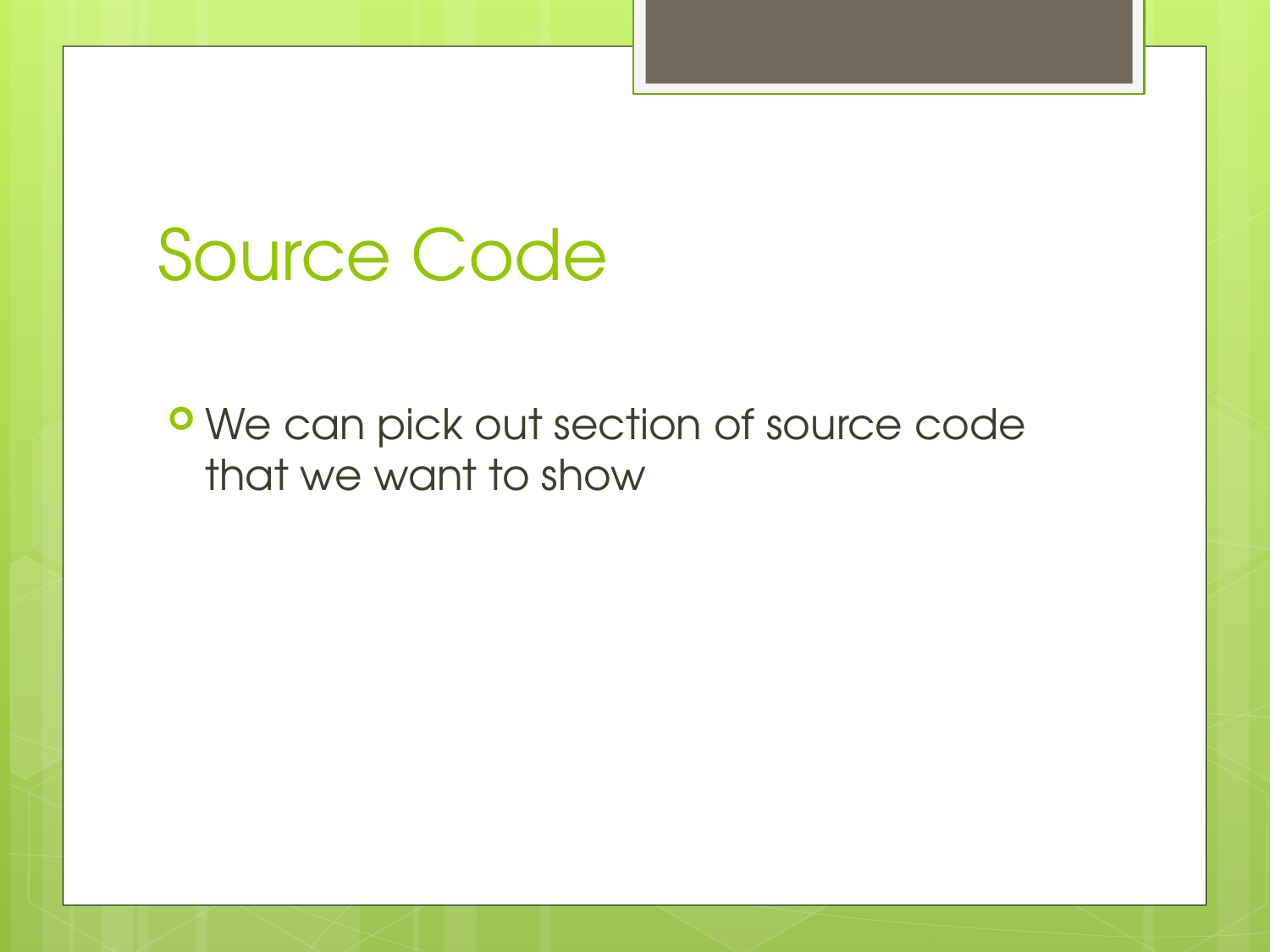

# Source Code
We can pick out section of source code that we want to show